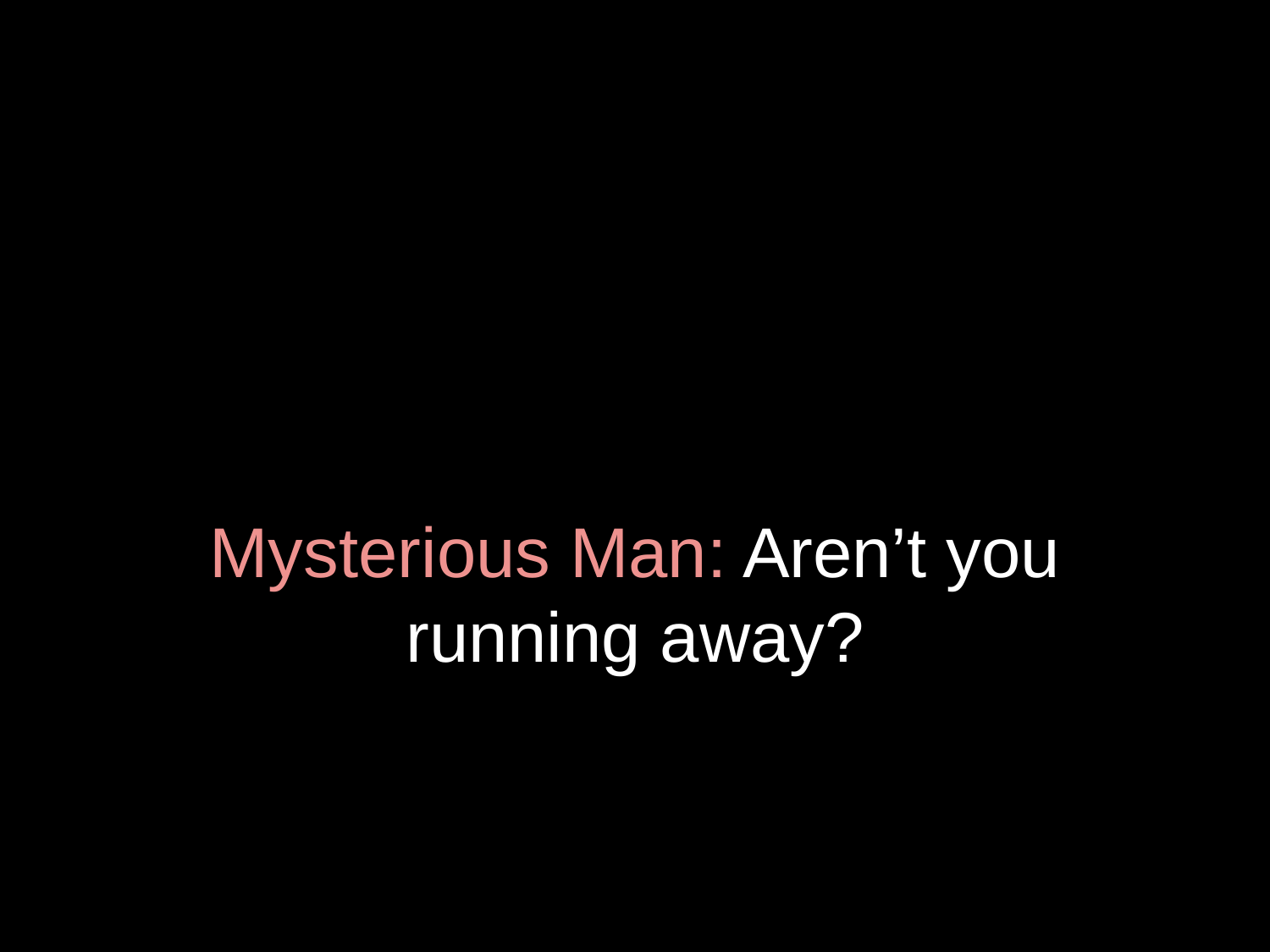

# Mysterious Man: Aren’t you running away?